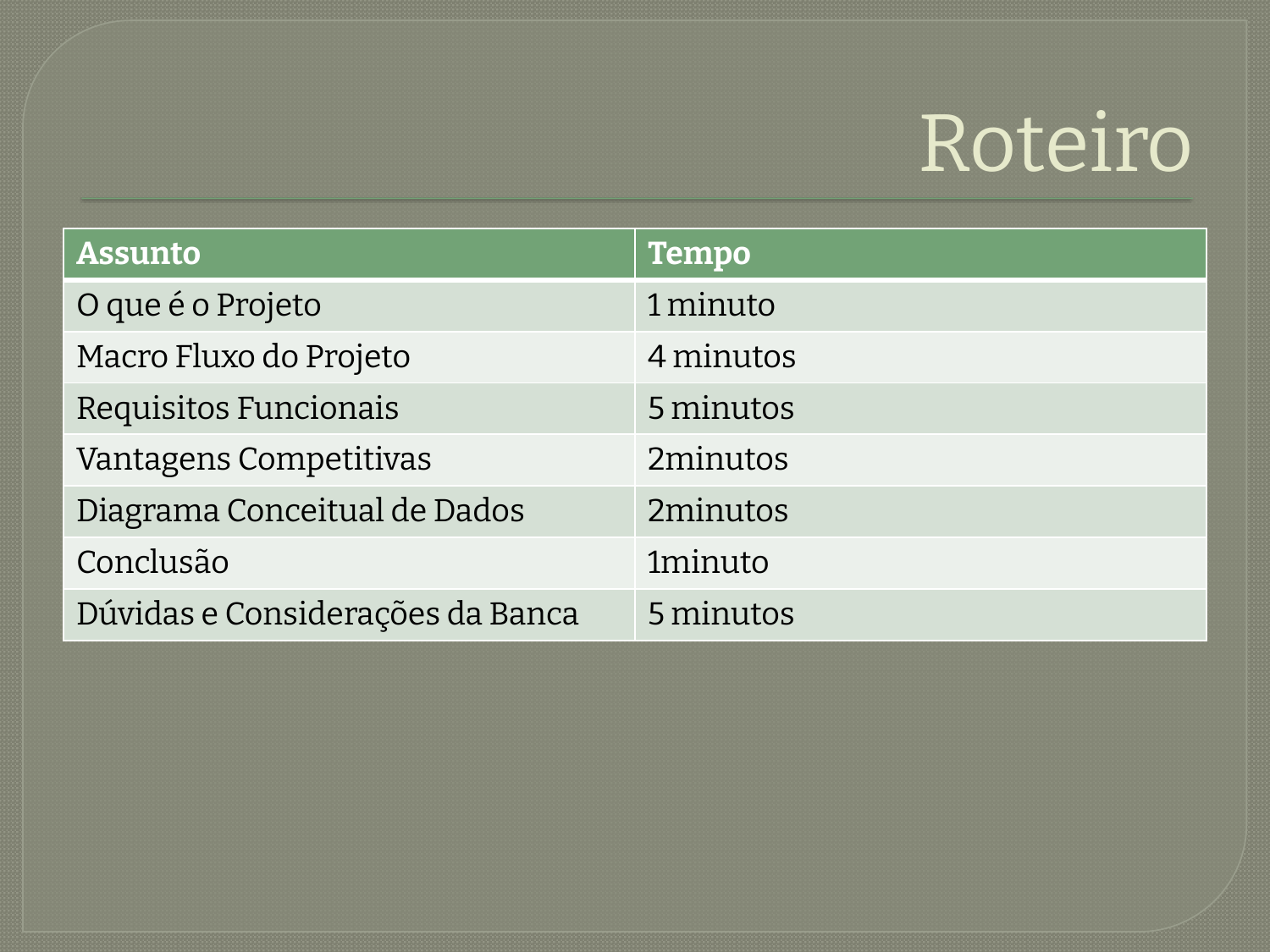

# Roteiro
| Assunto | Tempo |
| --- | --- |
| O que é o Projeto | 1 minuto |
| Macro Fluxo do Projeto | 4 minutos |
| Requisitos Funcionais | 5 minutos |
| Vantagens Competitivas | 2minutos |
| Diagrama Conceitual de Dados | 2minutos |
| Conclusão | 1minuto |
| Dúvidas e Considerações da Banca | 5 minutos |